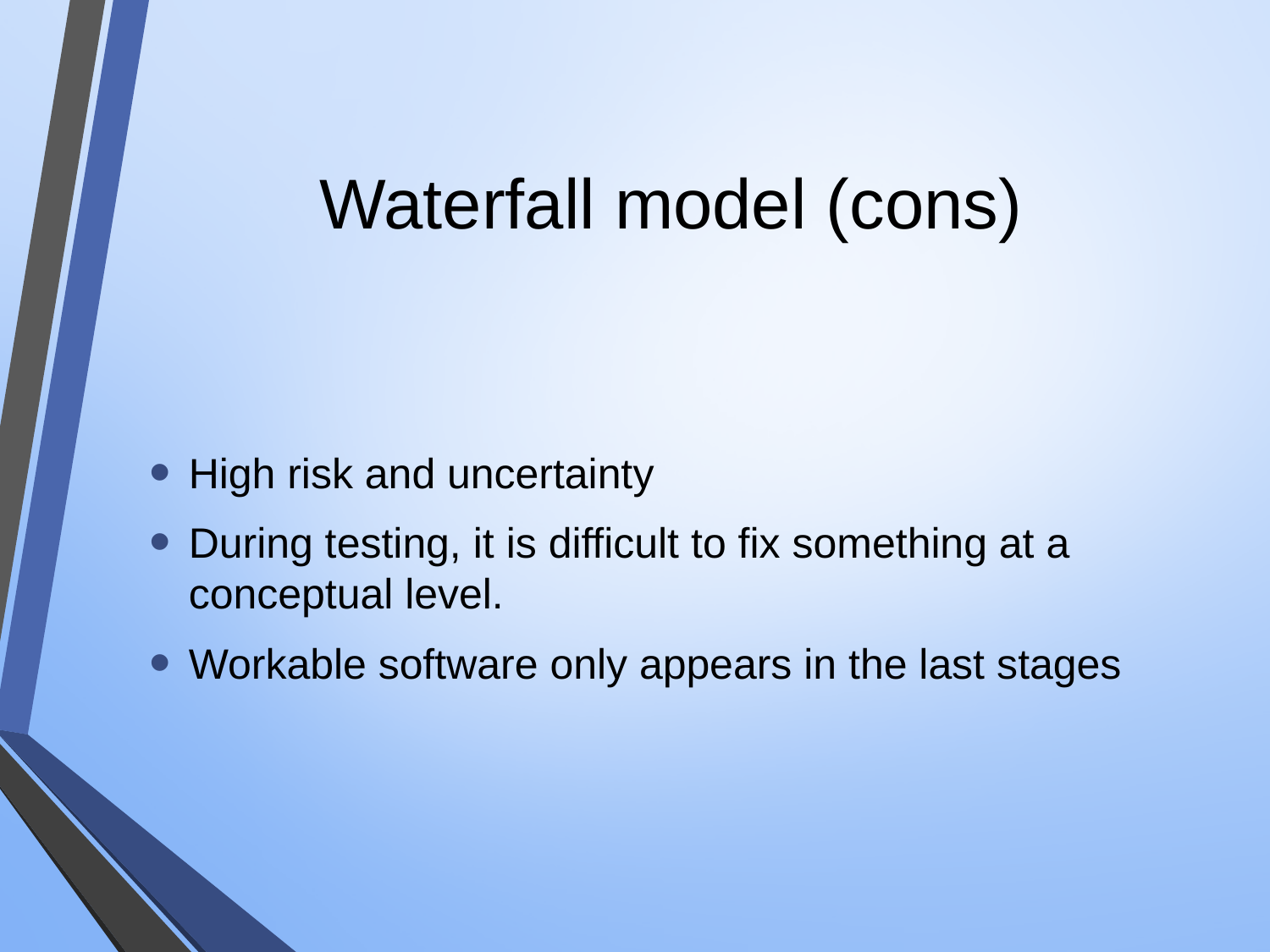

# Waterfall model (cons)
High risk and uncertainty
During testing, it is difficult to fix something at a conceptual level.
Workable software only appears in the last stages